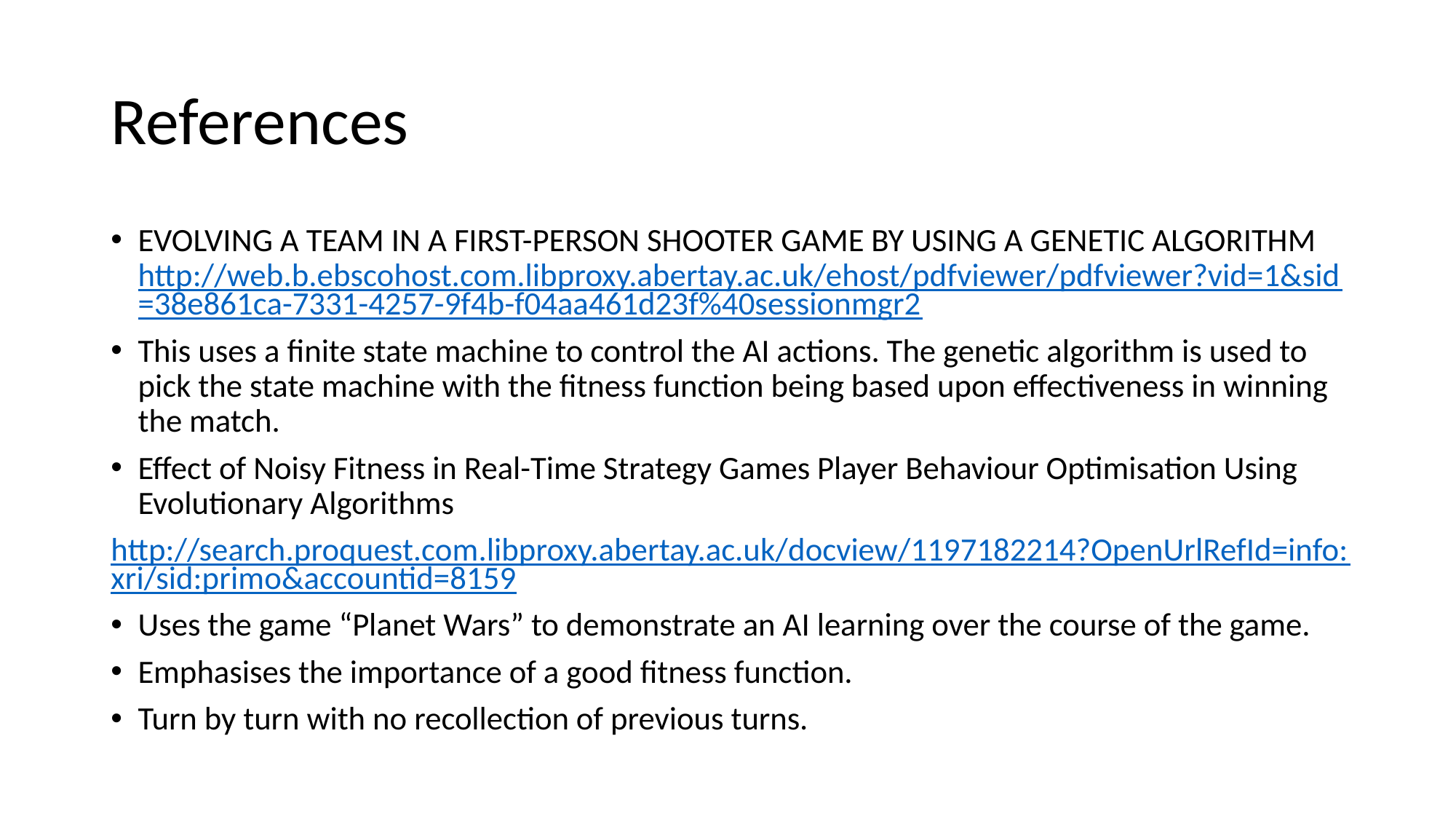

# References
EVOLVING A TEAM IN A FIRST-PERSON SHOOTER GAME BY USING A GENETIC ALGORITHM http://web.b.ebscohost.com.libproxy.abertay.ac.uk/ehost/pdfviewer/pdfviewer?vid=1&sid=38e861ca-7331-4257-9f4b-f04aa461d23f%40sessionmgr2
This uses a finite state machine to control the AI actions. The genetic algorithm is used to pick the state machine with the fitness function being based upon effectiveness in winning the match.
Effect of Noisy Fitness in Real-Time Strategy Games Player Behaviour Optimisation Using Evolutionary Algorithms
http://search.proquest.com.libproxy.abertay.ac.uk/docview/1197182214?OpenUrlRefId=info:xri/sid:primo&accountid=8159
Uses the game “Planet Wars” to demonstrate an AI learning over the course of the game.
Emphasises the importance of a good fitness function.
Turn by turn with no recollection of previous turns.